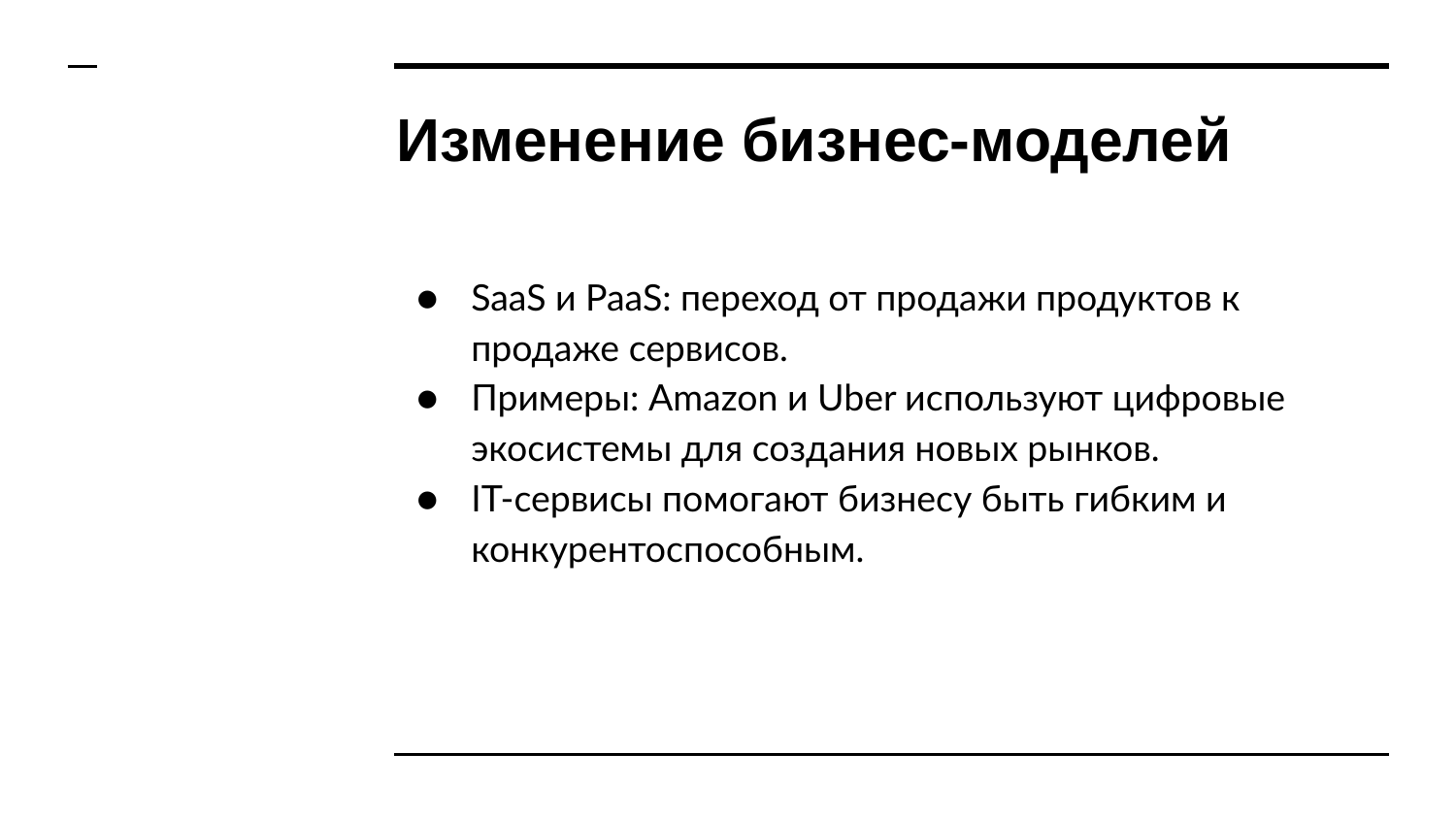

# Изменение бизнес-моделей
SaaS и PaaS: переход от продажи продуктов к продаже сервисов.
Примеры: Amazon и Uber используют цифровые экосистемы для создания новых рынков.
IT-сервисы помогают бизнесу быть гибким и конкурентоспособным.